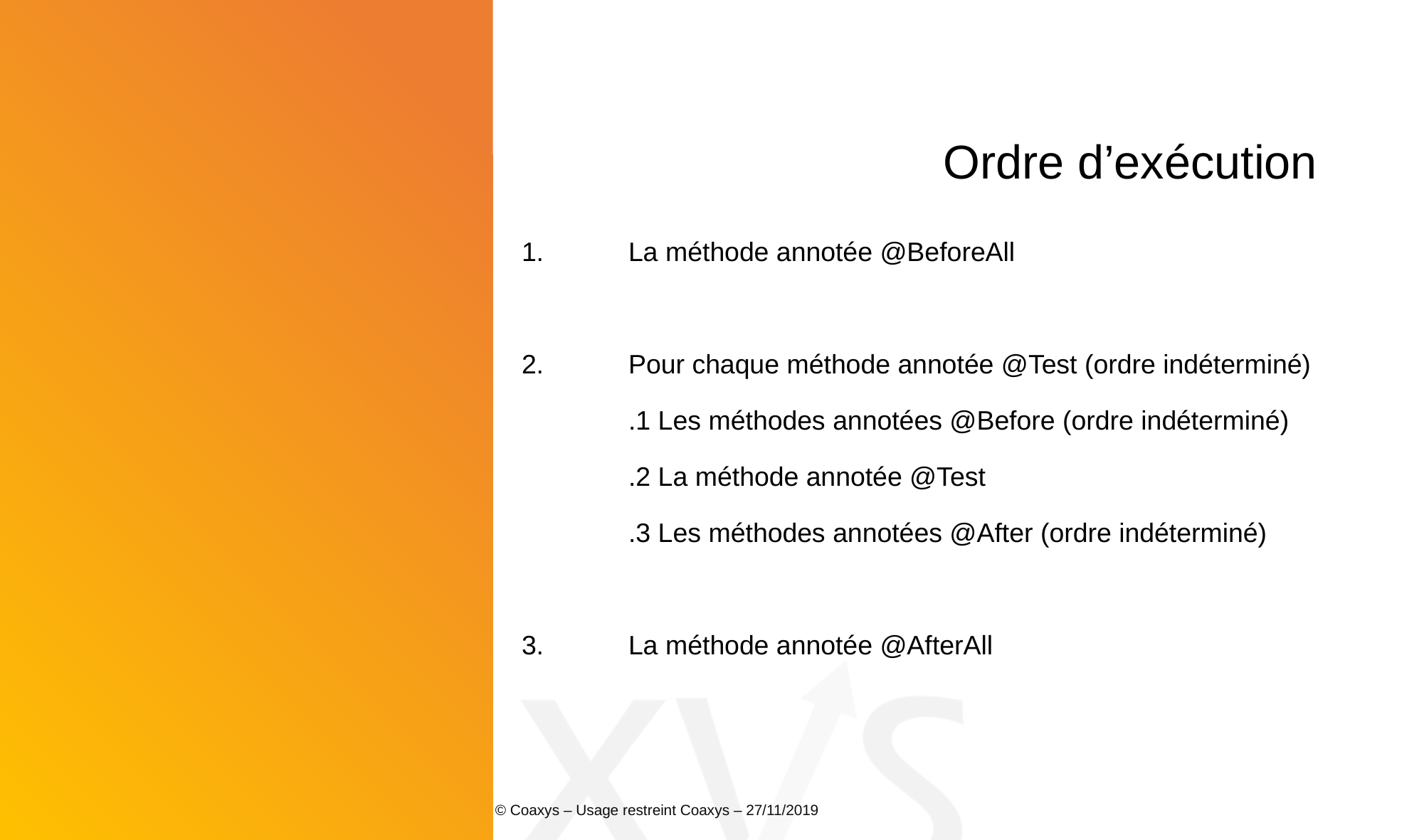

Ordre d’exécution
1.	La méthode annotée @BeforeAll

2.	Pour chaque méthode annotée @Test (ordre indéterminé)
	.1 Les méthodes annotées @Before (ordre indéterminé)
	.2 La méthode annotée @Test
	.3 Les méthodes annotées @After (ordre indéterminé)

3. 	La méthode annotée @AfterAll